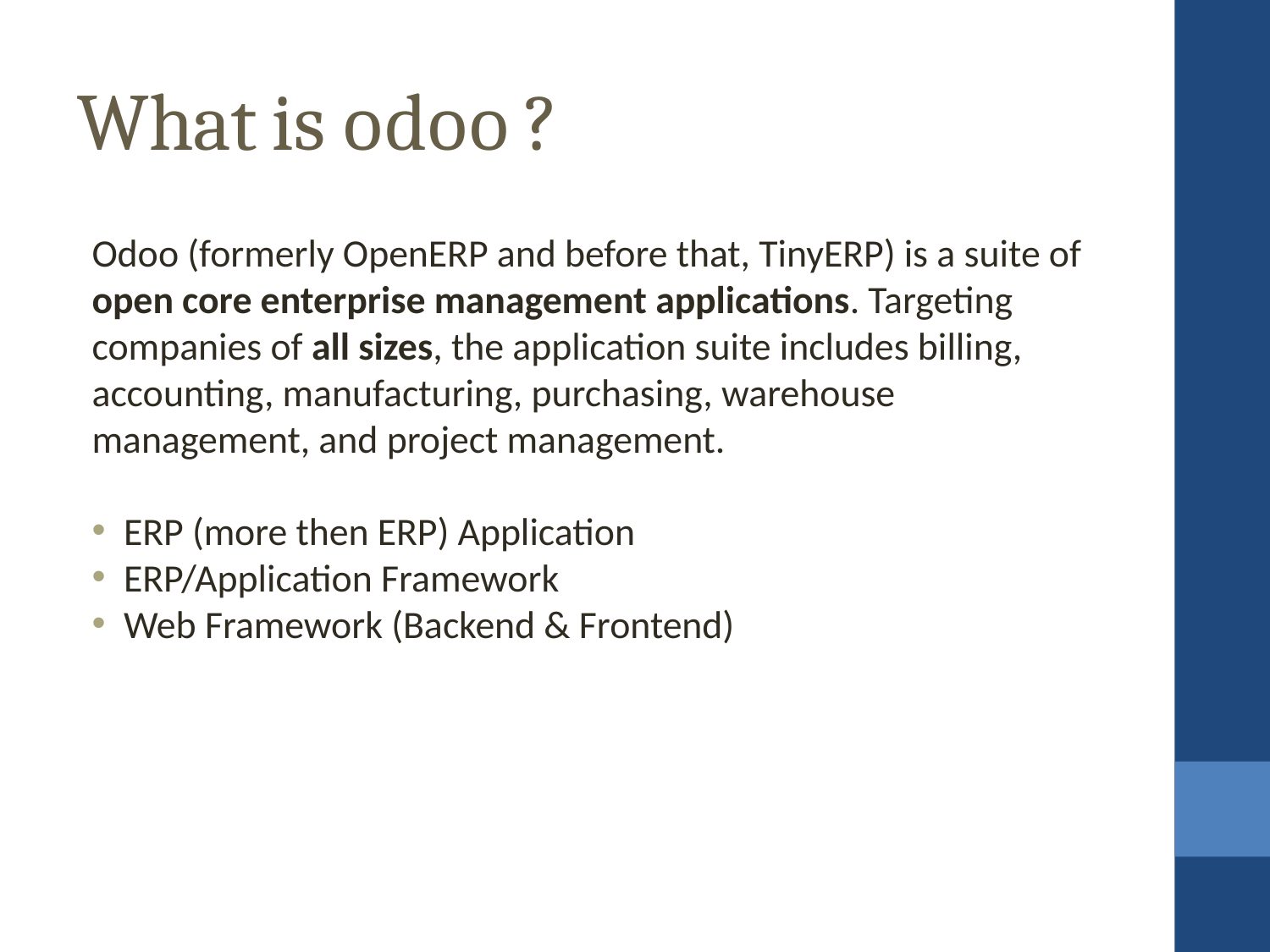

What is odoo ?
Odoo (formerly OpenERP and before that, TinyERP) is a suite of open core enterprise management applications. Targeting companies of all sizes, the application suite includes billing, accounting, manufacturing, purchasing, warehouse management, and project management.
ERP (more then ERP) Application
ERP/Application Framework
Web Framework (Backend & Frontend)